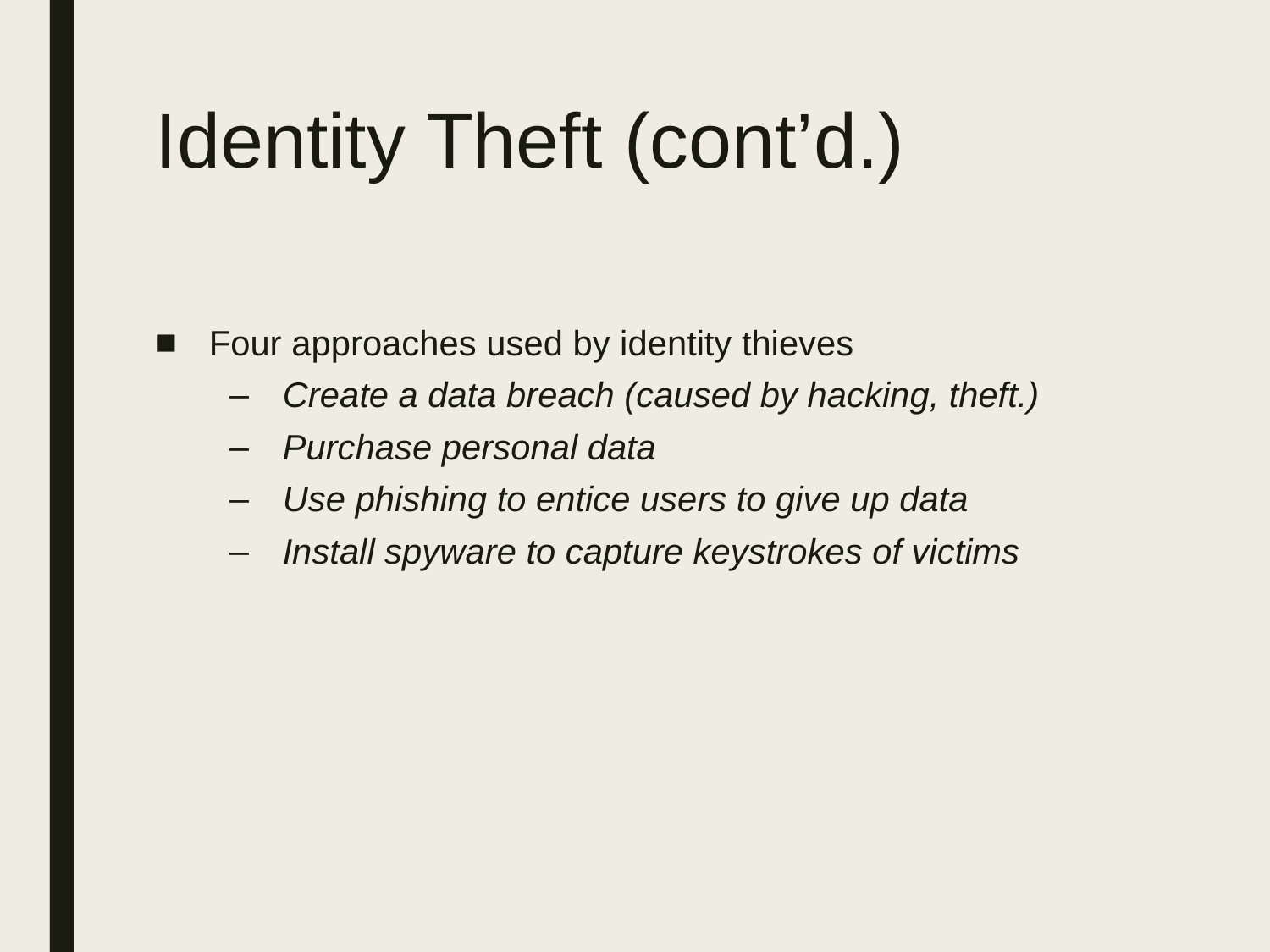

# Identity Theft (cont’d.)
Four approaches used by identity thieves
Create a data breach (caused by hacking, theft.)
Purchase personal data
Use phishing to entice users to give up data
Install spyware to capture keystrokes of victims